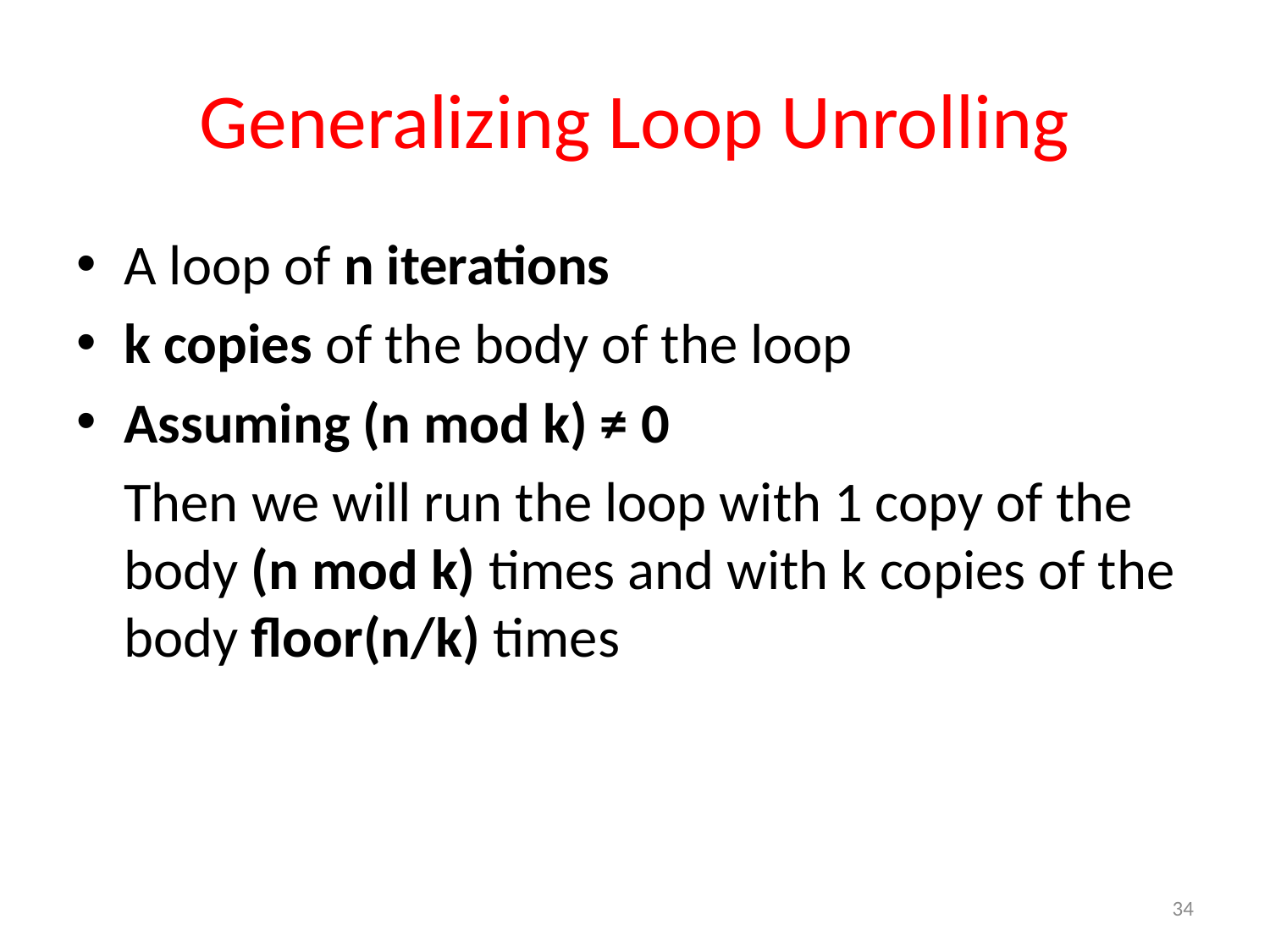

# Generalizing Loop Unrolling
A loop of n iterations
k copies of the body of the loop
Assuming (n mod k) ≠ 0
	Then we will run the loop with 1 copy of the body (n mod k) times and with k copies of the body floor(n/k) times

34